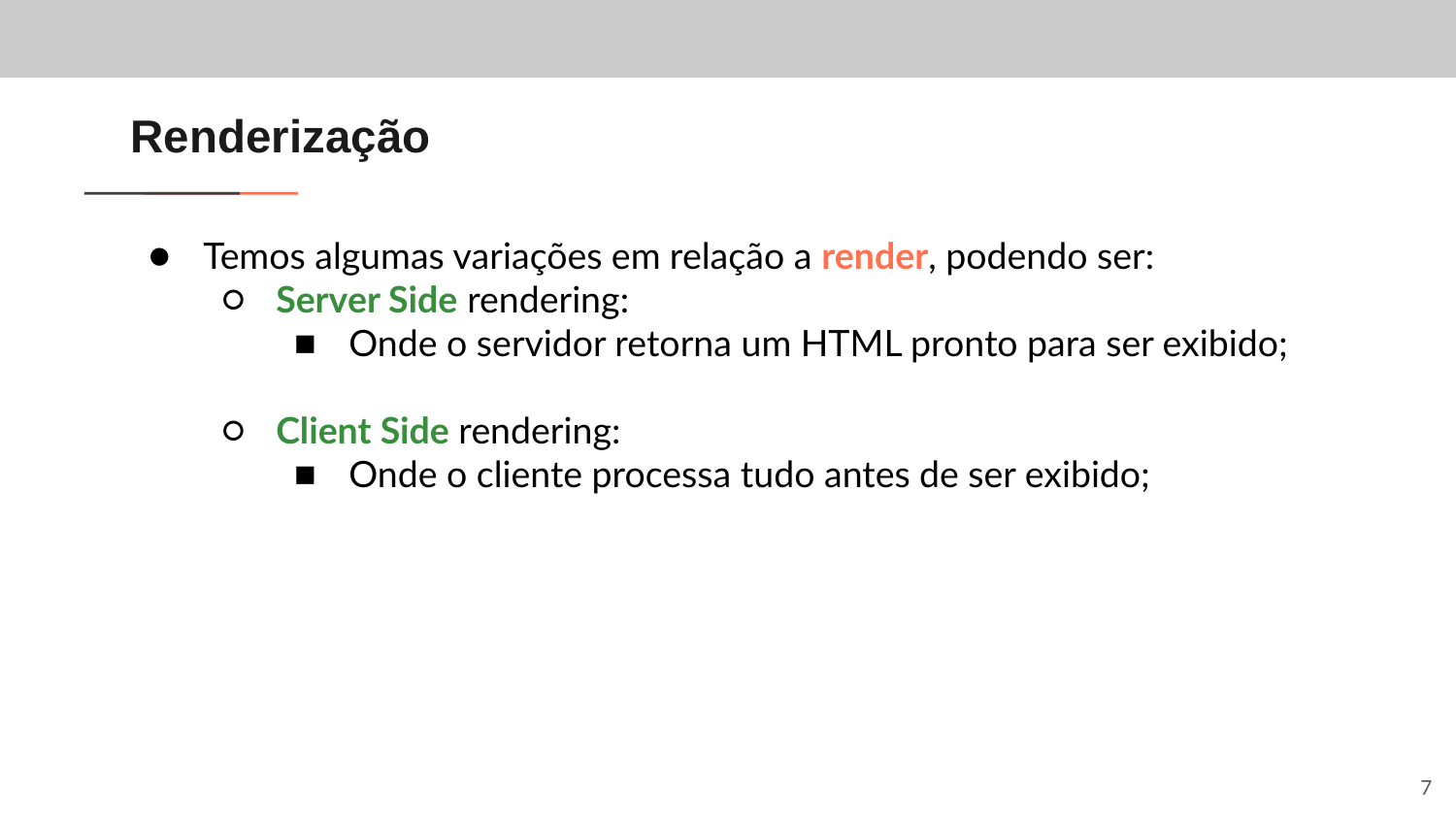

# Renderização
Temos algumas variações em relação a render, podendo ser:
Server Side rendering:
Onde o servidor retorna um HTML pronto para ser exibido;
Client Side rendering:
Onde o cliente processa tudo antes de ser exibido;

7